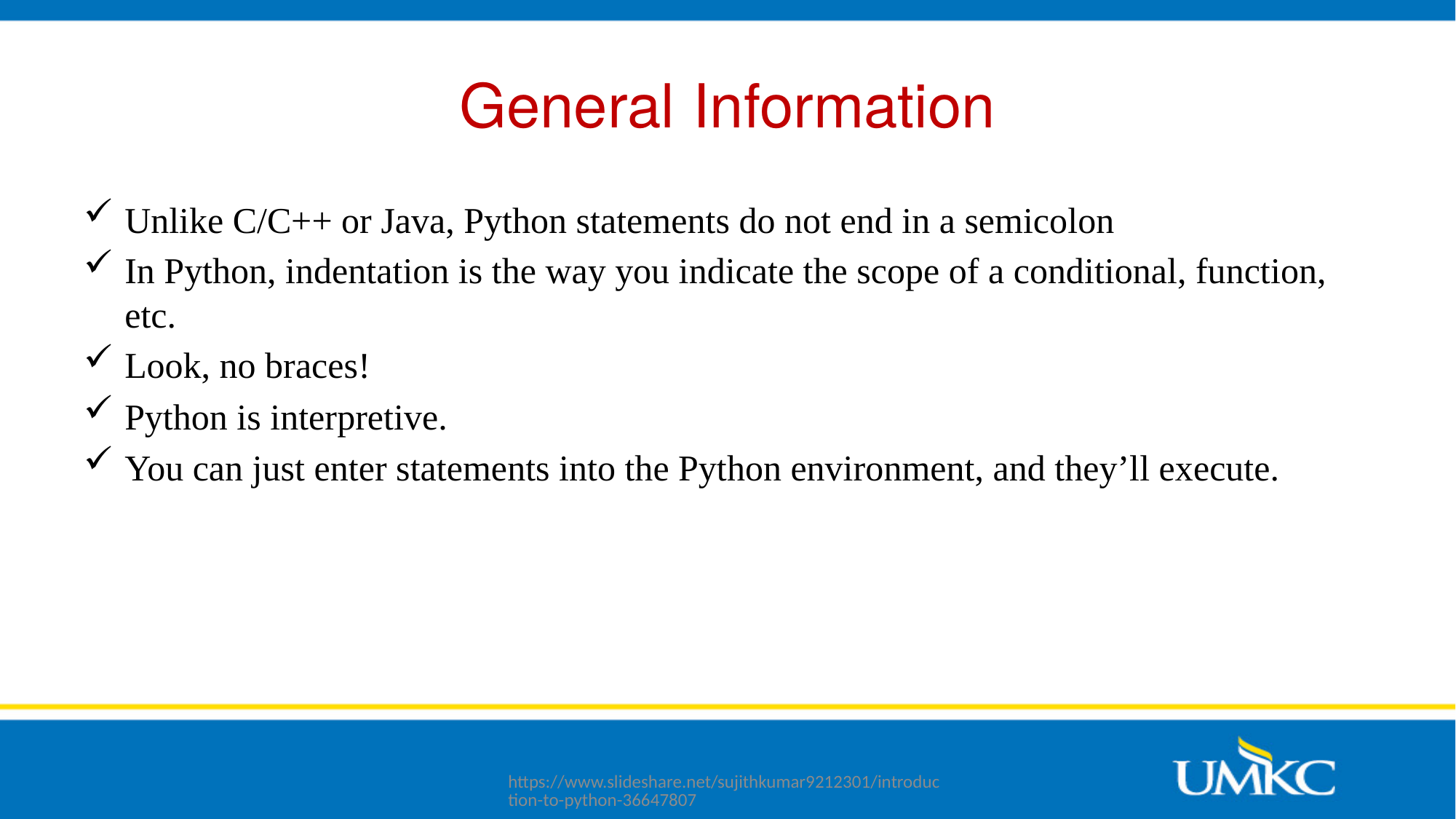

# General Information
Unlike C/C++ or Java, Python statements do not end in a semicolon
In Python, indentation is the way you indicate the scope of a conditional, function, etc.
Look, no braces!
Python is interpretive.
You can just enter statements into the Python environment, and they’ll execute.
https://www.slideshare.net/sujithkumar9212301/introduction-to-python-36647807